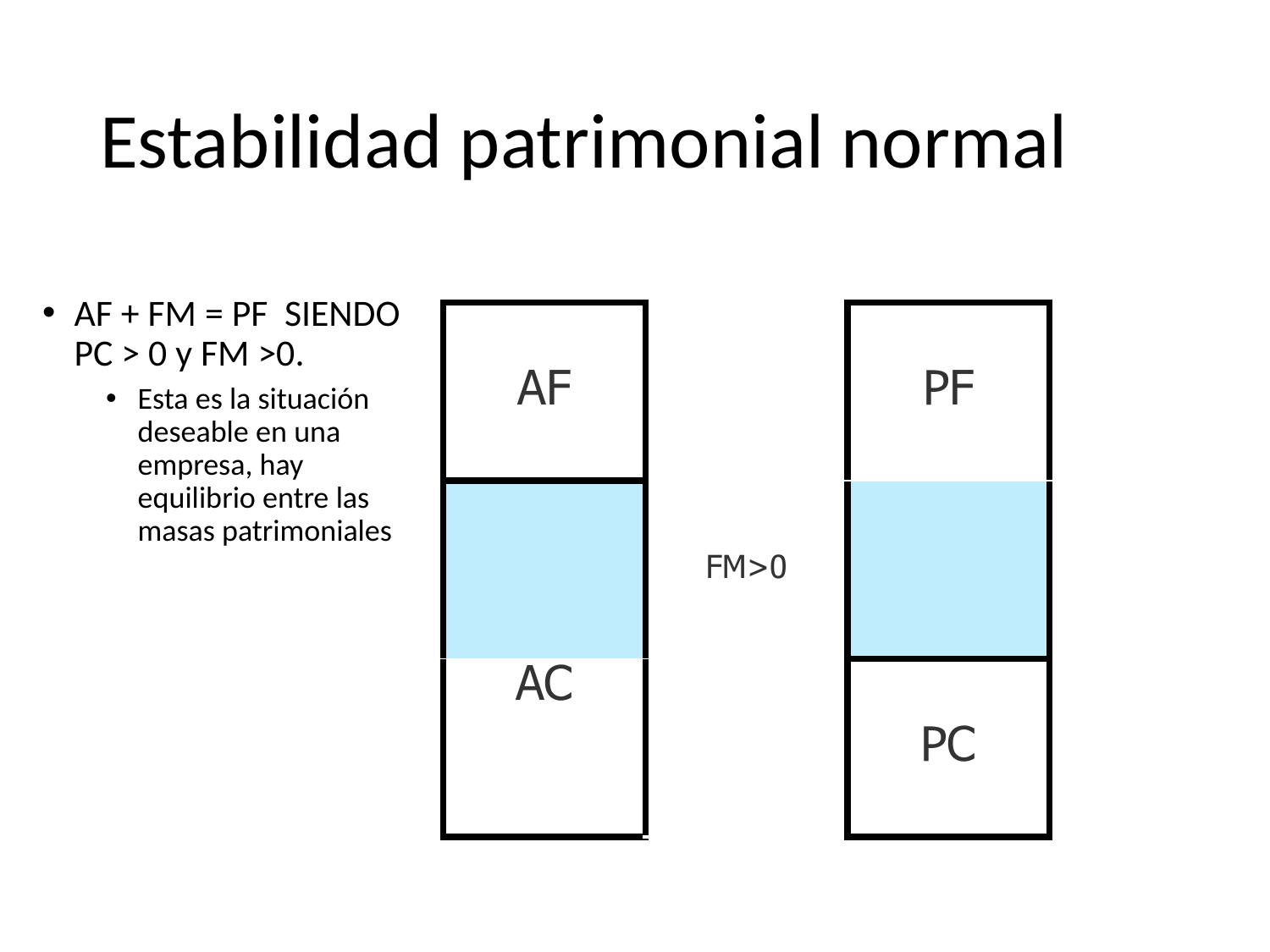

# Estabilidad patrimonial normal
AF + FM = PF  SIENDO  PC > 0 y FM >0.
Esta es la situación deseable en una empresa, hay equilibrio entre las masas patrimoniales

| AF | FM>0 | PF |
| --- | --- | --- |
|  |  |  |
| AC |  | PC |